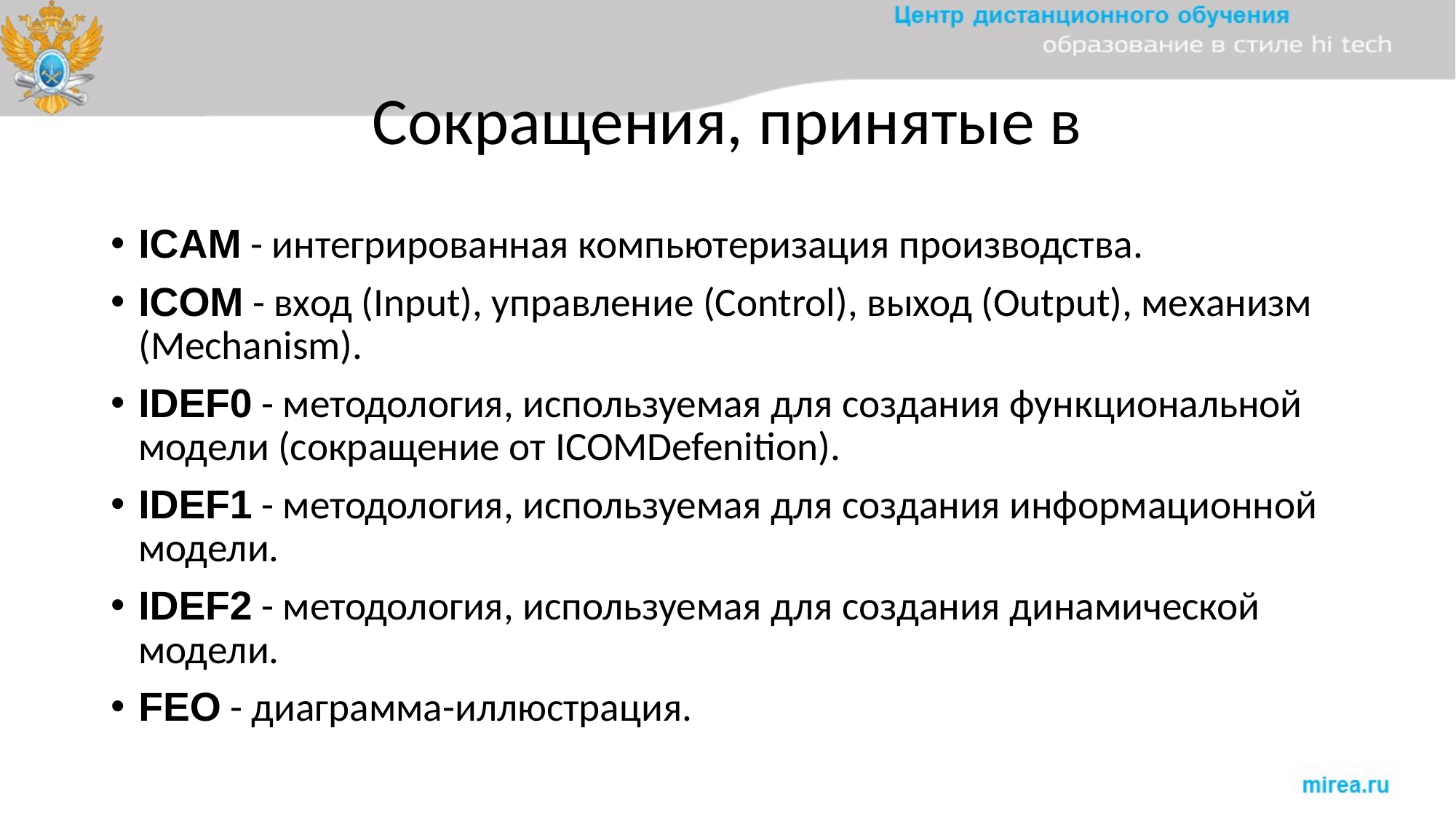

# Сокращения, принятые в
ICAM - интегрированная компьютеризация производства.
ICOM - вход (Input), управление (Control), выход (Output), механизм (Mechanism).
IDEF0 - методология, используемая для создания функциональной модели (сокращение от ICOMDefenition).
IDEF1 - методология, используемая для создания информационной модели.
IDEF2 - методология, используемая для создания динамической модели.
FEO - диаграмма-иллюстрация.